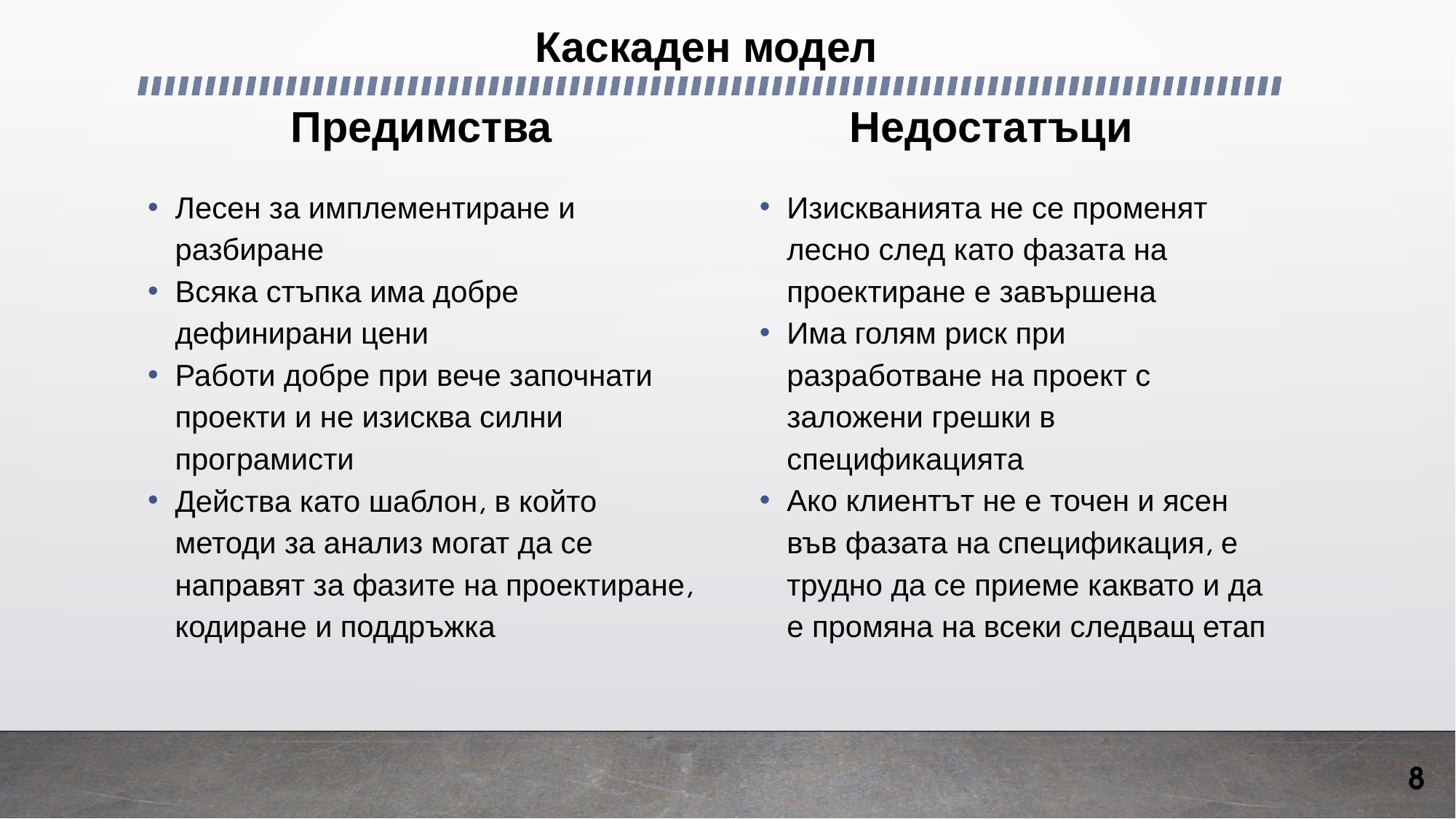

# Каскаден модел
Предимства
Недостатъци
Изискванията не се променят лесно след като фазата на проектиране е завършена
Има голям риск при разработване на проект с заложени грешки в спецификацията
Ако клиентът не е точен и ясен във фазата на спецификация, е трудно да се приеме каквато и да е промяна на всеки следващ етап
Лесен за имплементиране и разбиране
Всяка стъпка има добре дефинирани цени
Работи добре при вече започнати проекти и не изисква силни програмисти
Действа като шаблон, в който методи за анализ могат да се направят за фазите на проектиране, кодиране и поддръжка
8